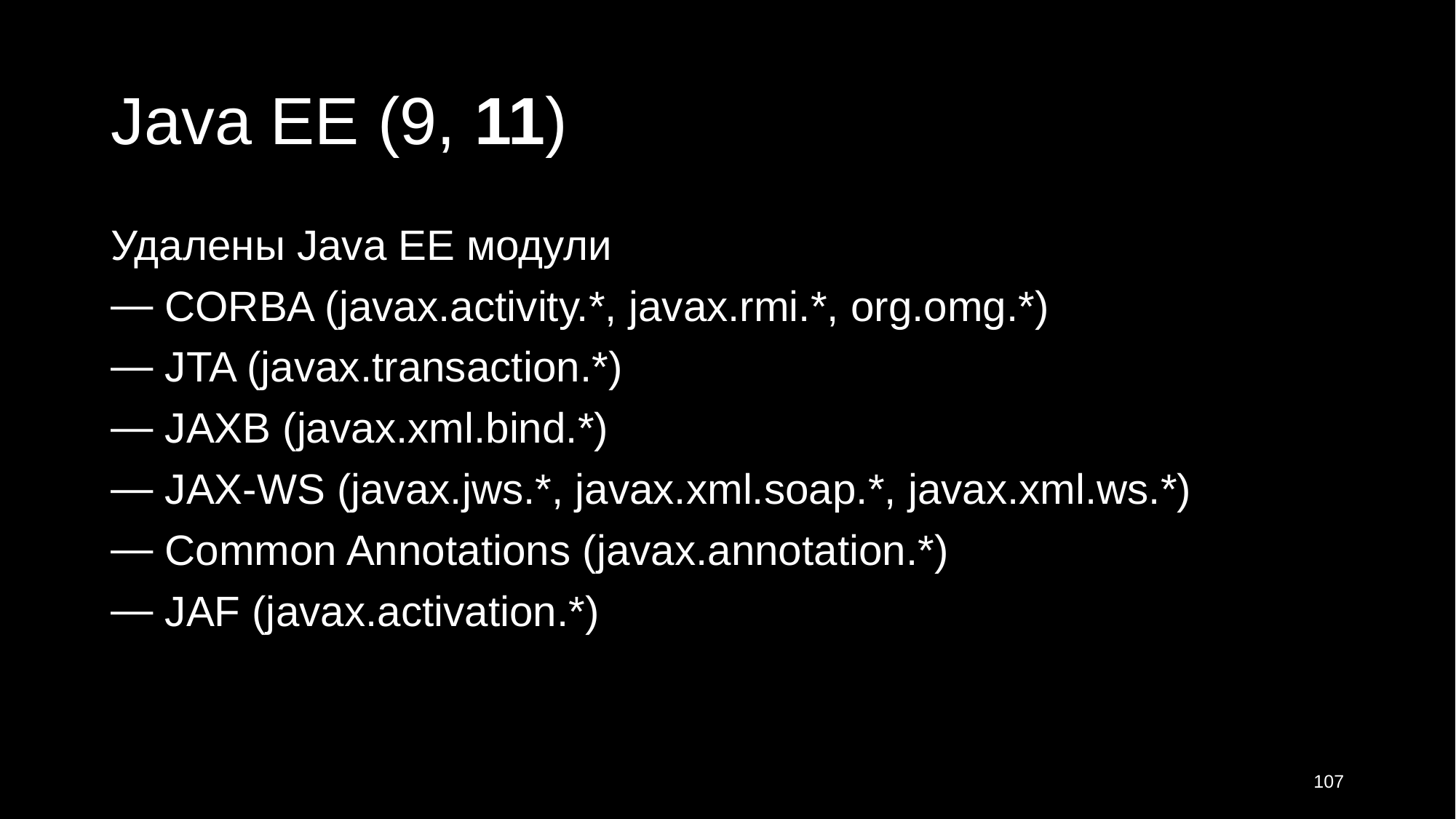

# Java EE (9, 11)
Удалены Java EE модули
 CORBA (javax.activity.*, javax.rmi.*, org.omg.*)
 JTA (javax.transaction.*)
 JAXB (javax.xml.bind.*)
 JAX-WS (javax.jws.*, javax.xml.soap.*, javax.xml.ws.*)
 Common Annotations (javax.annotation.*)
 JAF (javax.activation.*)
107